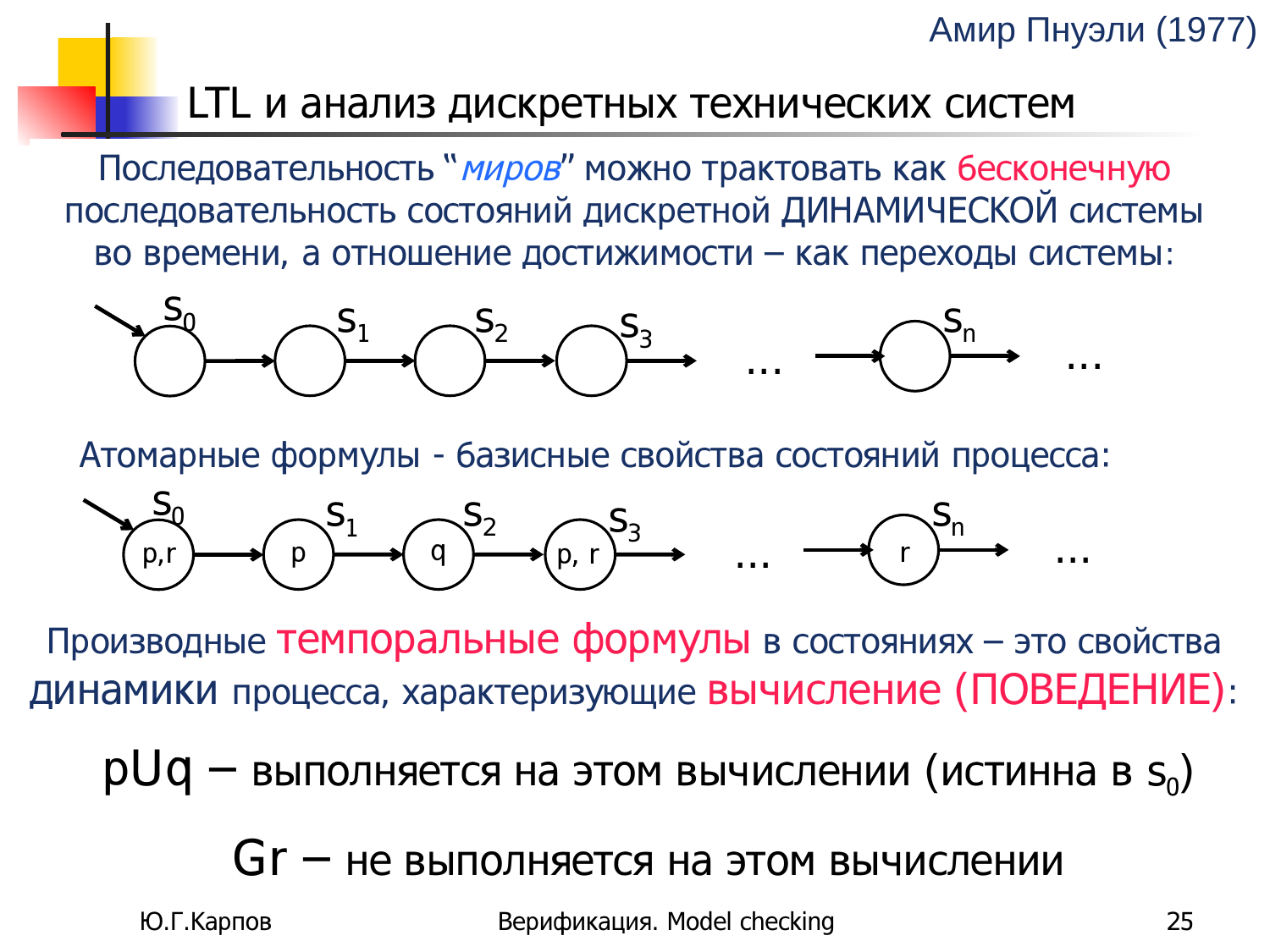

Амир Пнуэли (1977)
# LTL и анализ дискретных технических систем
Последовательность “миров” можно трактовать как бесконечную последовательность состояний дискретной ДИНАМИЧЕСКОЙ системы во времени, а отношение достижимости – как переходы системы:
s0
s2
sn
s1
s3

...

...
Атомарные формулы - базисные свойства состояний процесса:
s0
s2
sn
s1
s3

...

...
q
p
r
p,r
p, r
Производные темпоральные формулы в состояниях – это свойства динамики процесса, характеризующие вычисление (ПОВЕДЕНИЕ):
pUq – выполняется на этом вычислении (истинна в s0)
Gr – не выполняется на этом вычислении
Ю.Г.Карпов
Верификация. Model checking
25